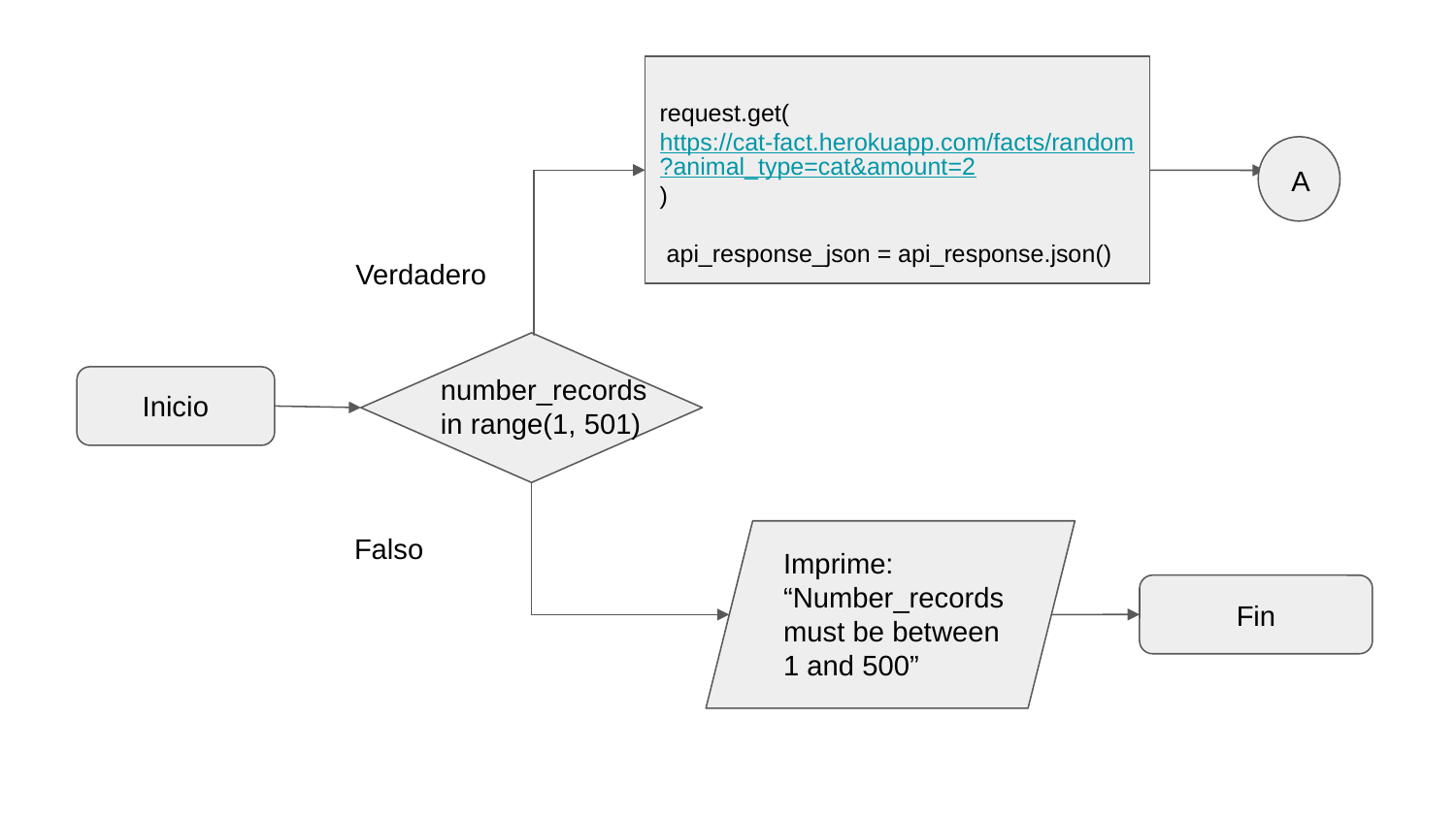

request.get(
https://cat-fact.herokuapp.com/facts/random?animal_type=cat&amount=2
)

 api_response_json = api_response.json()

A
Verdadero

number_records in range(1, 501)
Inicio
Falso

Imprime:
“Number_records must be between 1 and 500”
Fin